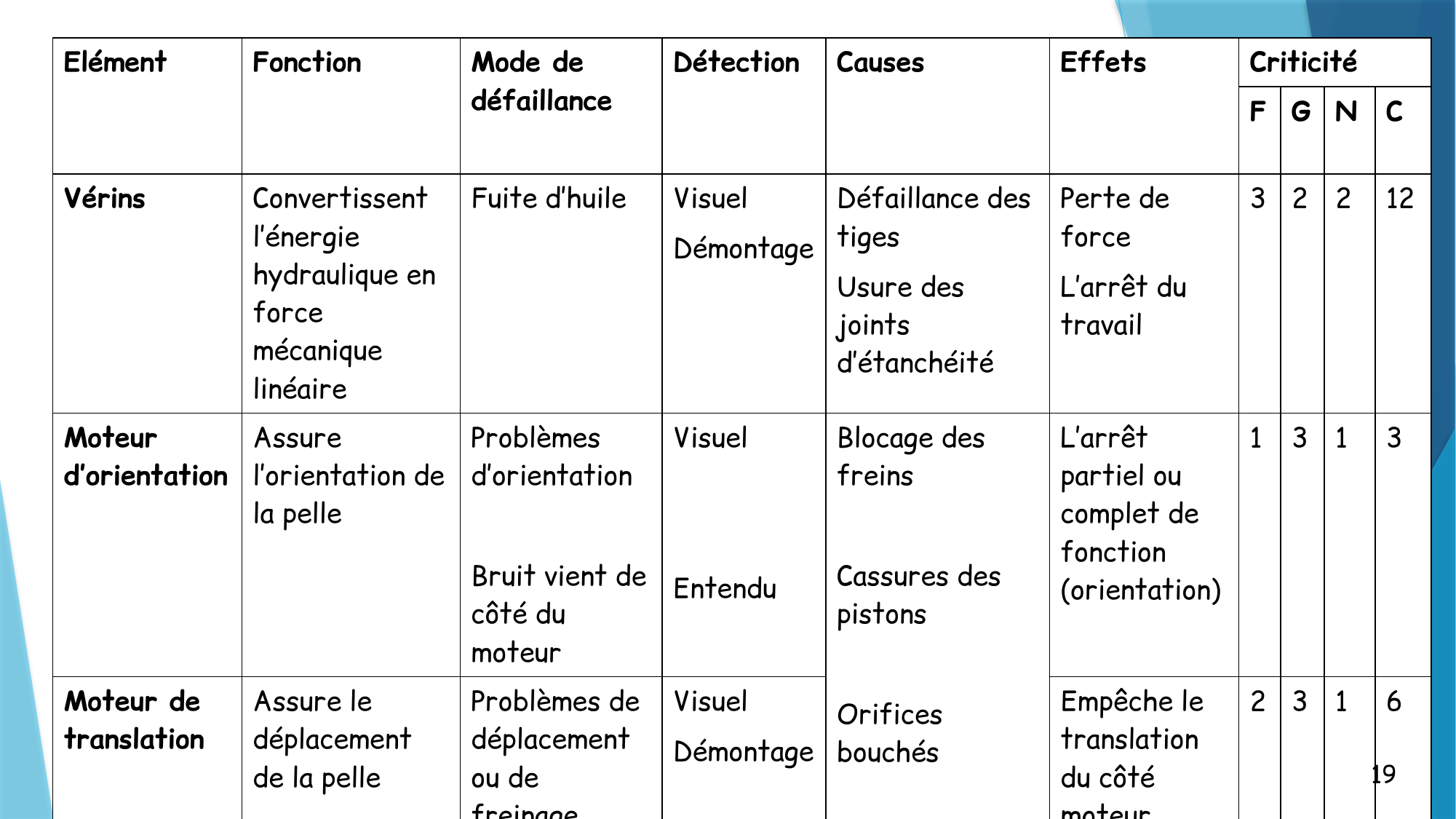

| Elément | Fonction | Mode de défaillance | Détection | Causes | Effets | Criticité |  |  |  |
| --- | --- | --- | --- | --- | --- | --- | --- | --- | --- |
|  |  |  |  |  |  | F | G | N | C |
| Vérins | Convertissent l’énergie hydraulique en force mécanique linéaire | Fuite d’huile | Visuel Démontage | Défaillance des tiges Usure des joints d’étanchéité | Perte de force L’arrêt du travail | 3 | 2 | 2 | 12 |
| Moteur d’orientation | Assure l’orientation de la pelle | Problèmes d’orientation Bruit vient de côté du moteur | Visuel Entendu | Blocage des freins Cassures des pistons Orifices bouchés | L’arrêt partiel ou complet de fonction (orientation) | 1 | 3 | 1 | 3 |
| Moteur de translation | Assure le déplacement de la pelle | Problèmes de déplacement ou de freinage | Visuel Démontage |  | Empêche le translation du côté moteur défaillant | 2 | 3 | 1 | 6 |
19